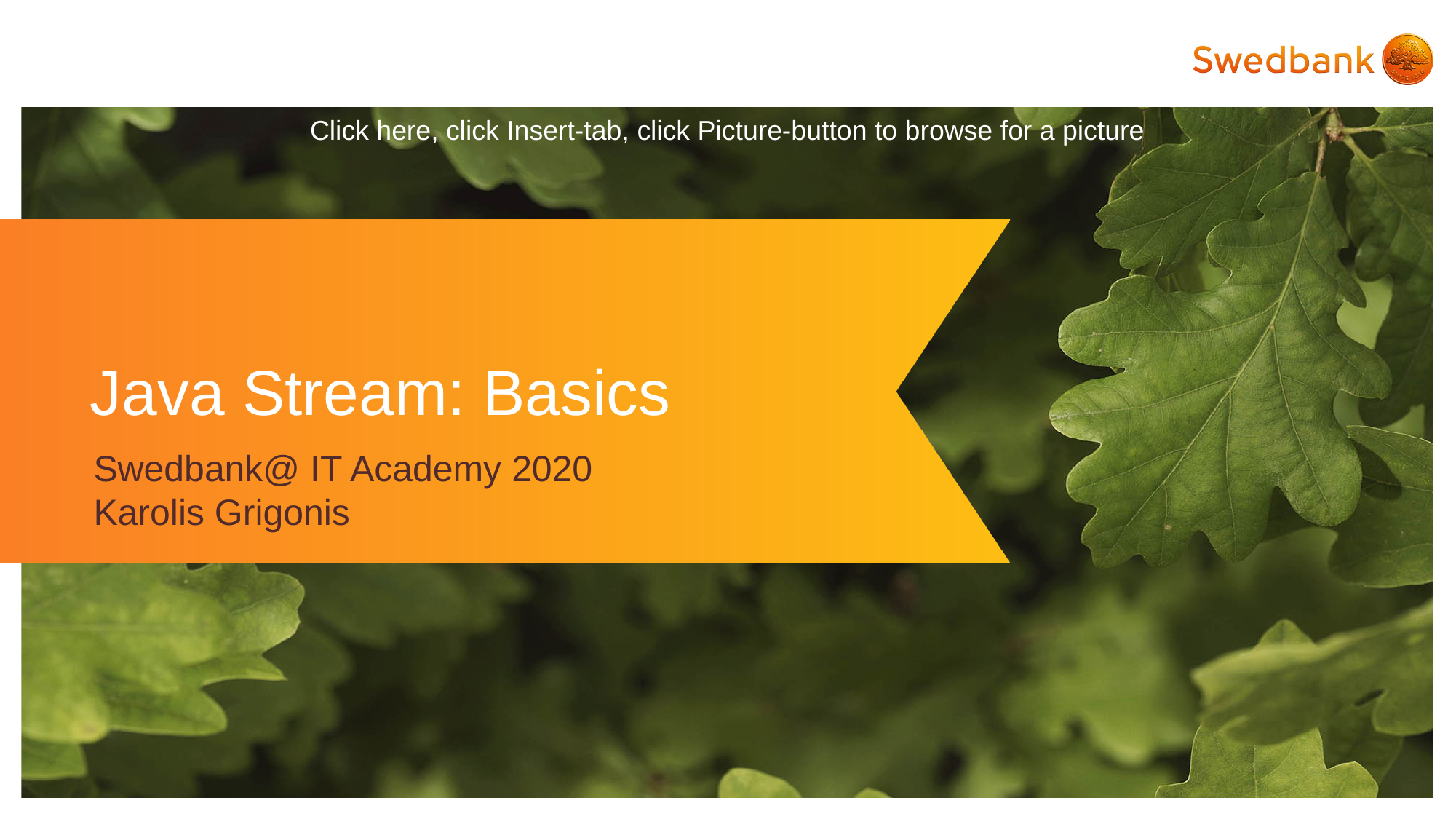

# Java Stream: Basics
Swedbank@ IT Academy 2020
Karolis Grigonis

1